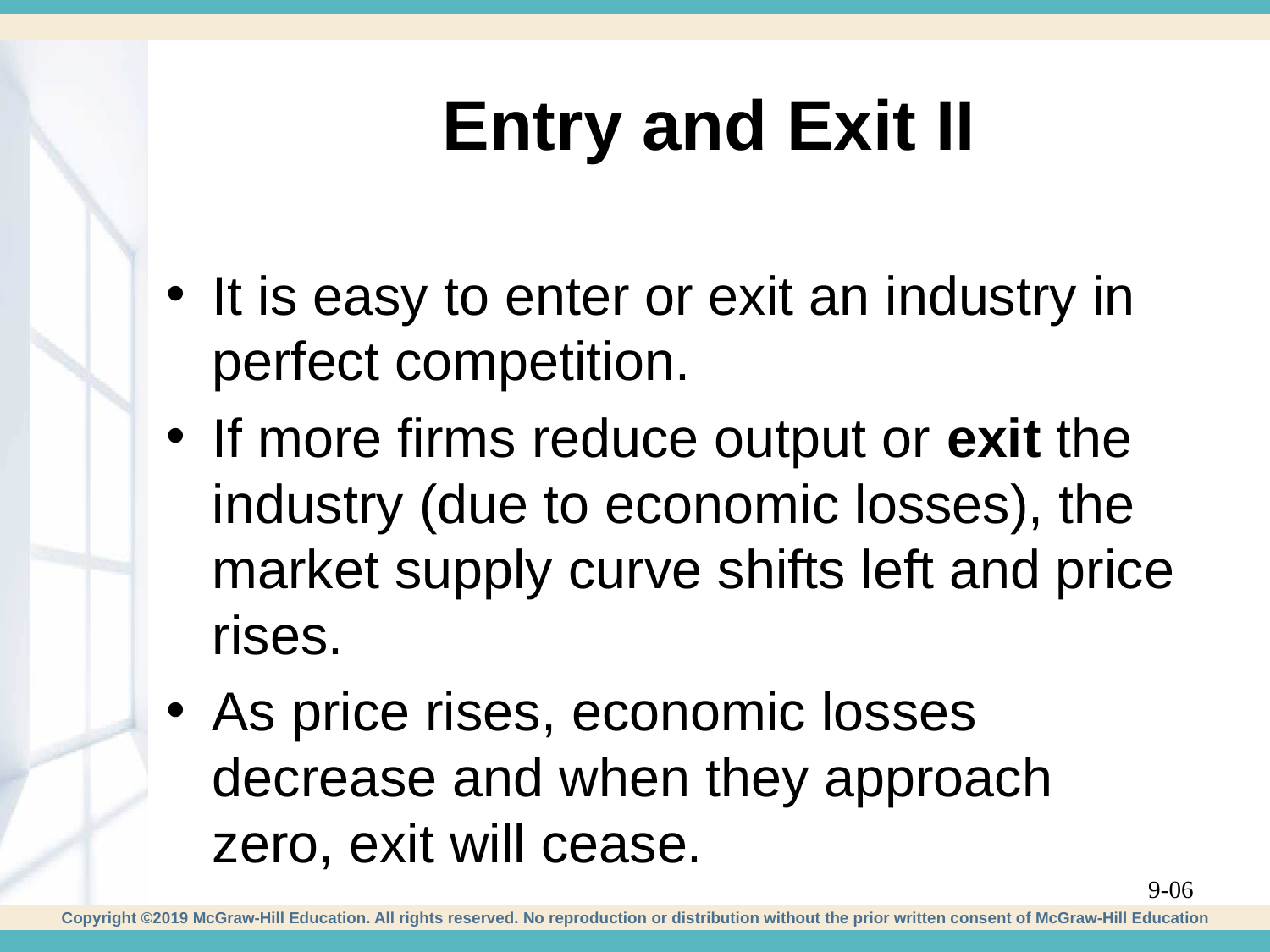

# Entry and Exit II
It is easy to enter or exit an industry in perfect competition.
If more firms reduce output or exit the industry (due to economic losses), the market supply curve shifts left and price rises.
As price rises, economic losses decrease and when they approach zero, exit will cease.

9-06